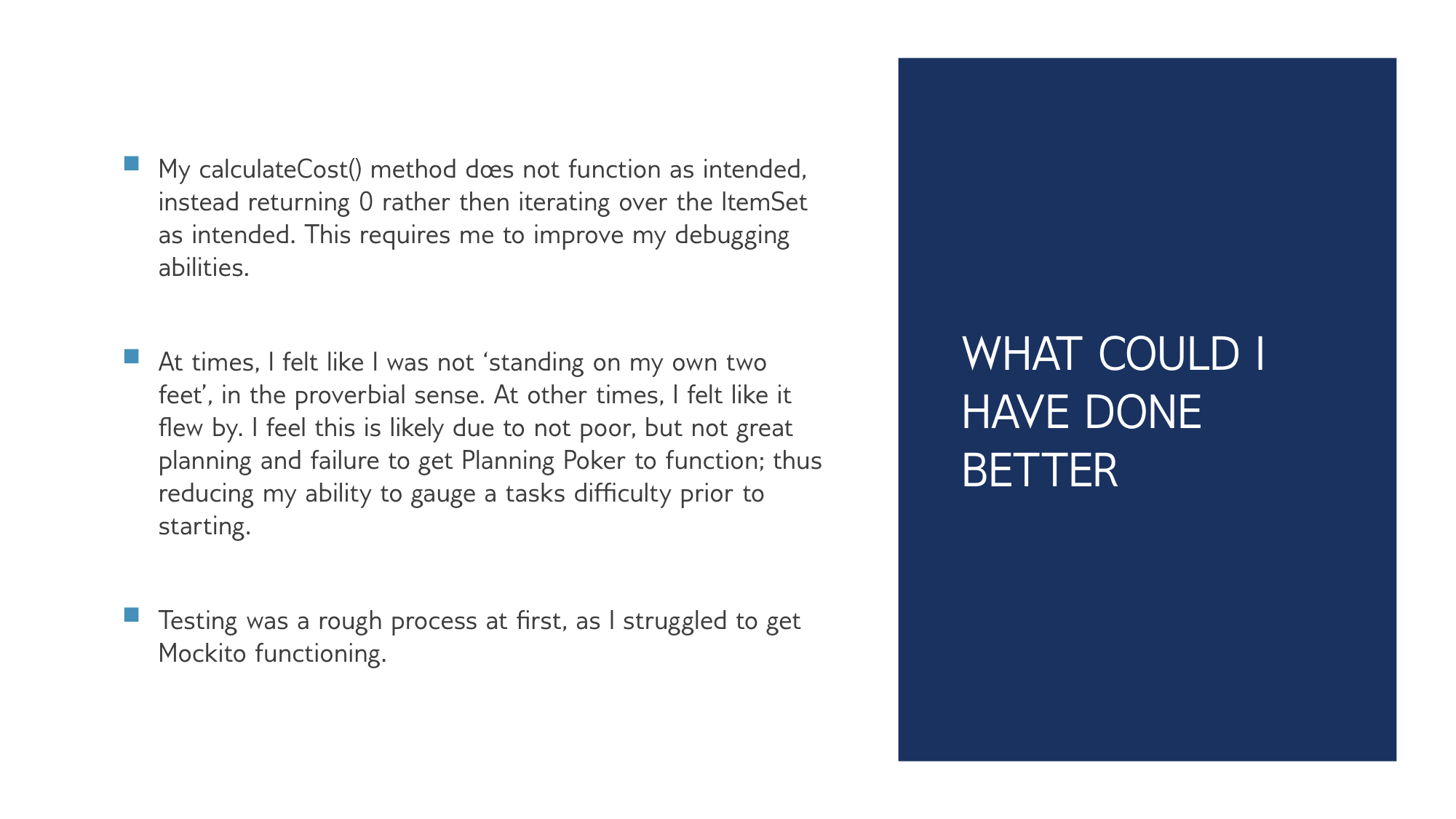

My calculateCost() method does not function as intended, instead returning 0 rather then iterating over the ItemSet as intended. This requires me to improve my debugging abilities.

At times, I felt like I was not ‘standing on my own two feet’, in the proverbial sense. At other times, I felt like it flew by. I feel this is likely due to not poor, but not great planning and failure to get Planning Poker to function; thus reducing my ability to gauge a tasks difficulty prior to starting.

Testing was a rough process at first, as I struggled to get Mockito functioning.
# What could I have done better